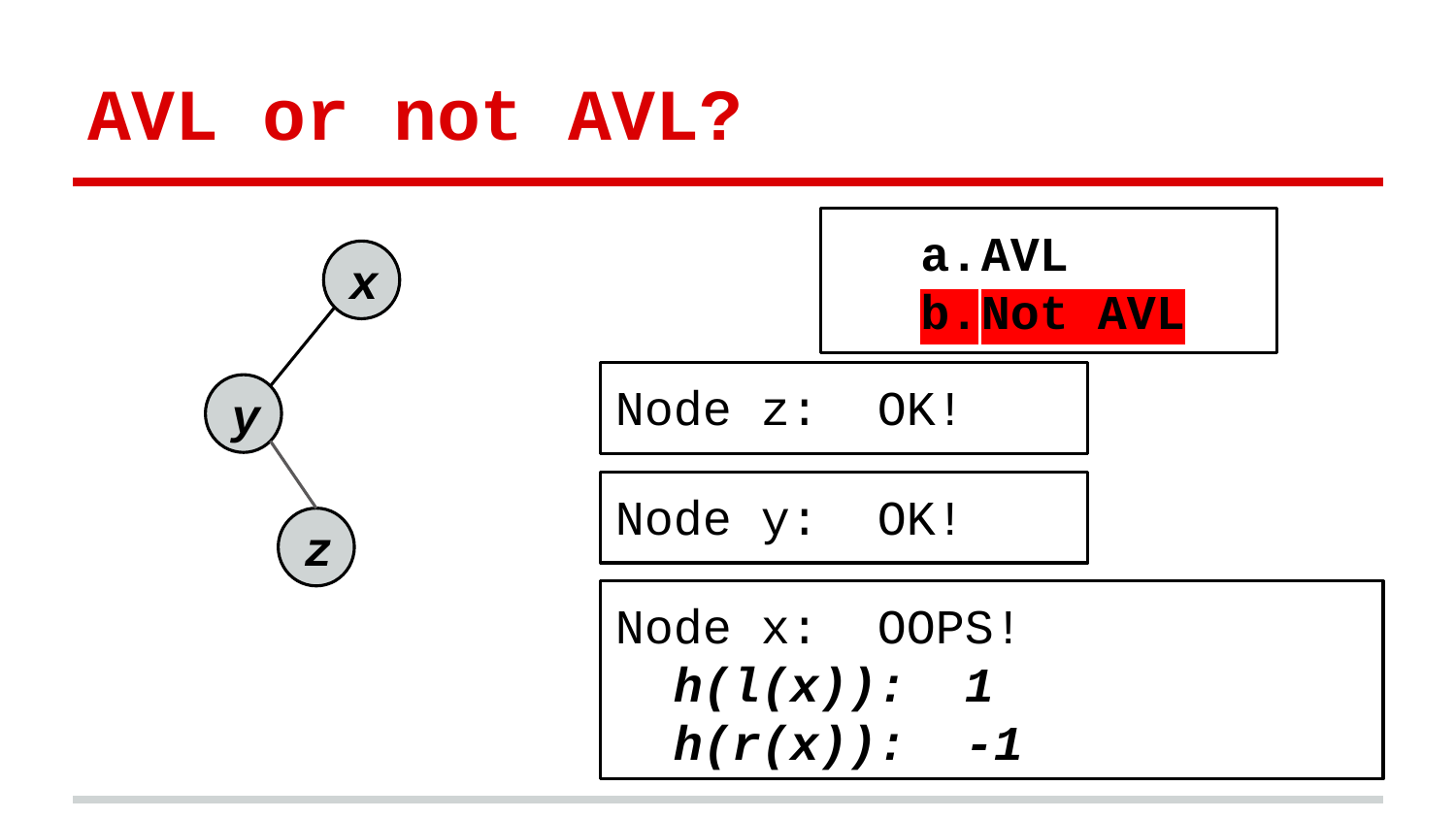

# AVL or not AVL?
AVL
Not AVL
x
Node z:  OK!
y
Node y:  OK!
z
Node x:  OOPS!
  h(l(x)):  1
  h(r(x)):  -1